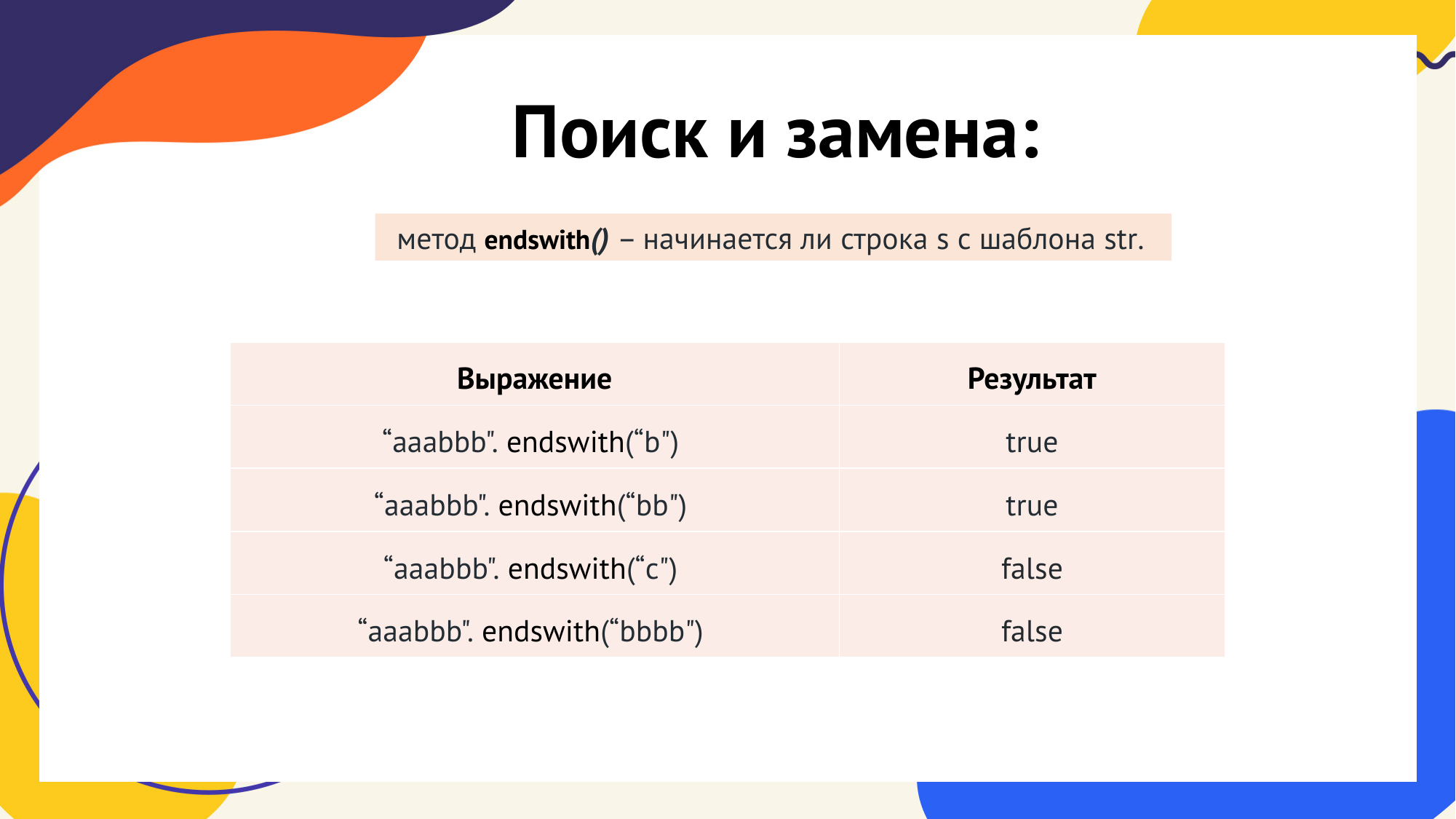

# Поиск и замена:
метод endswith() – начинается ли строка s с шаблона str.
| Выражение | Результат |
| --- | --- |
| “aaabbb". endswith(“b") | true |
| “aaabbb". endswith(“bb") | true |
| “aaabbb". endswith(“c") | false |
| “aaabbb". endswith(“bbbb") | false |